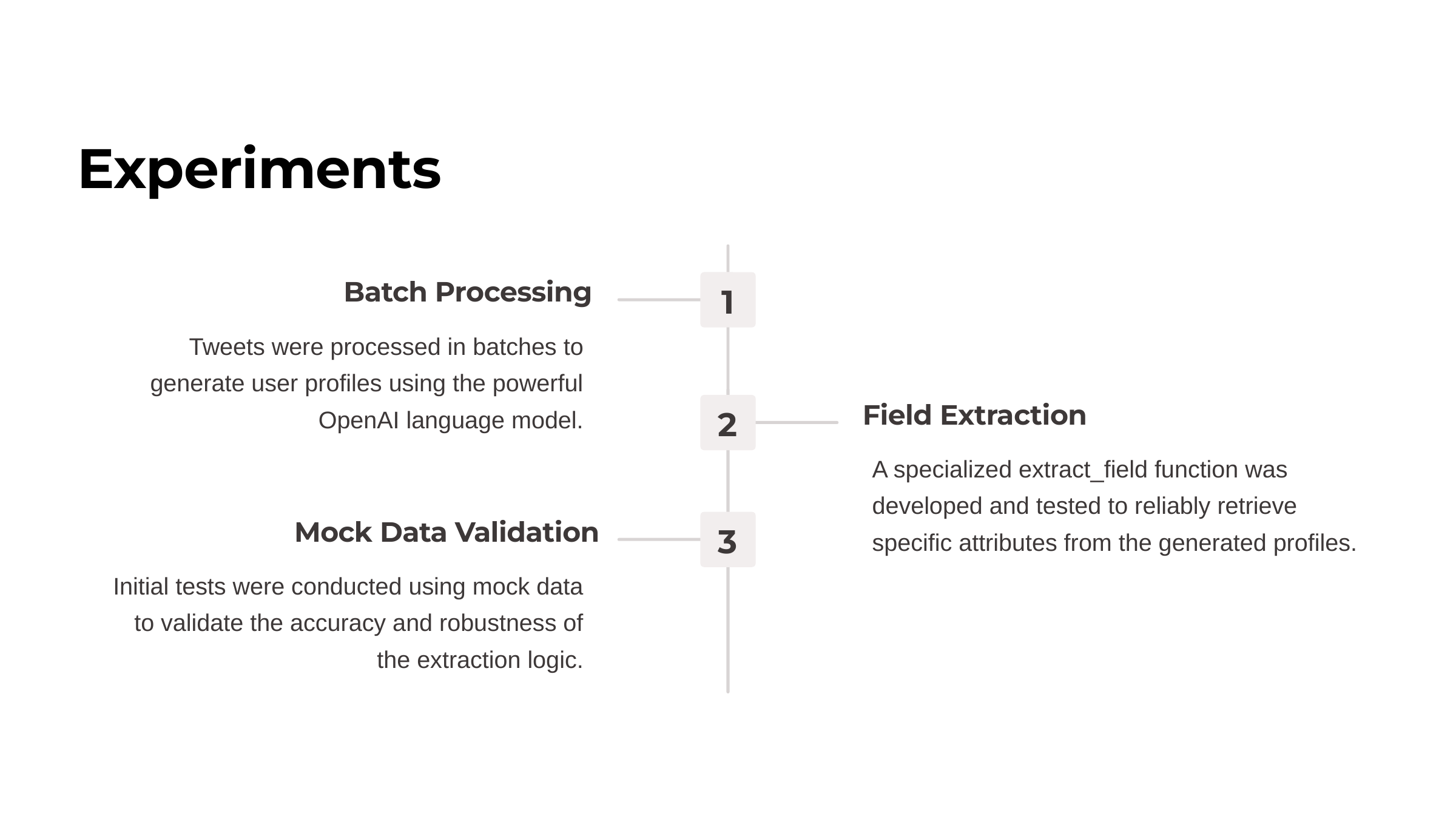

Experiments

Batch Processing

1

Tweets were processed in batches to generate user profiles using the powerful OpenAI language model.
Field Extraction

2

A specialized extract_field function was developed and tested to reliably retrieve specific attributes from the generated profiles.
Mock Data Validation

3

Initial tests were conducted using mock data to validate the accuracy and robustness of the extraction logic.